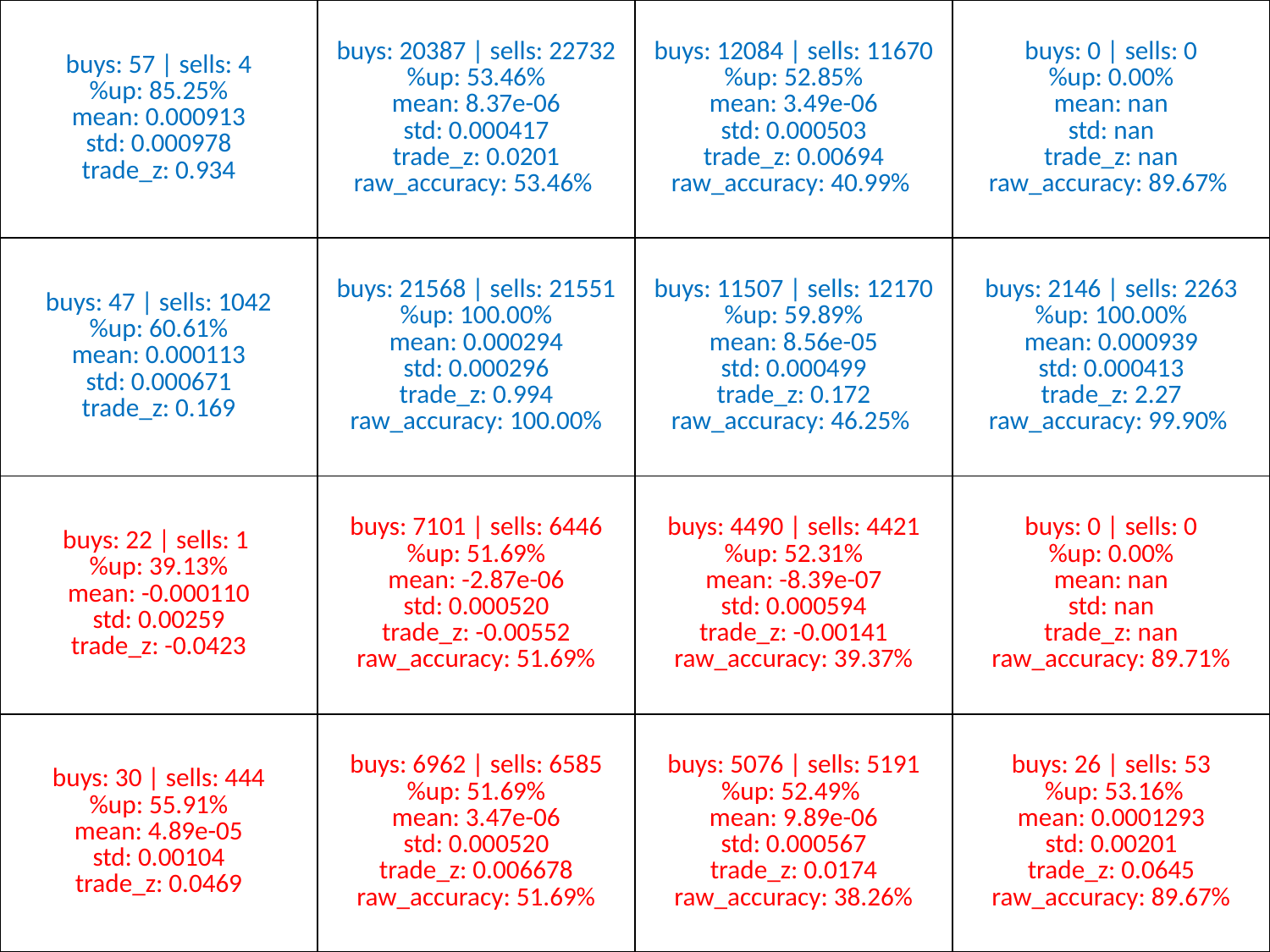

| buys: 57 | sells: 4 %up: 85.25% mean: 0.000913 std: 0.000978 trade\_z: 0.934 | buys: 20387 | sells: 22732 %up: 53.46% mean: 8.37e-06 std: 0.000417 trade\_z: 0.0201 raw\_accuracy: 53.46% | buys: 12084 | sells: 11670 %up: 52.85% mean: 3.49e-06 std: 0.000503 trade\_z: 0.00694 raw\_accuracy: 40.99% | buys: 0 | sells: 0 %up: 0.00% mean: nan std: nan trade\_z: nan raw\_accuracy: 89.67% |
| --- | --- | --- | --- |
| buys: 47 | sells: 1042 %up: 60.61% mean: 0.000113 std: 0.000671 trade\_z: 0.169 | buys: 21568 | sells: 21551 %up: 100.00% mean: 0.000294 std: 0.000296 trade\_z: 0.994 raw\_accuracy: 100.00% | buys: 11507 | sells: 12170 %up: 59.89% mean: 8.56e-05 std: 0.000499 trade\_z: 0.172 raw\_accuracy: 46.25% | buys: 2146 | sells: 2263 %up: 100.00% mean: 0.000939 std: 0.000413 trade\_z: 2.27 raw\_accuracy: 99.90% |
| buys: 22 | sells: 1 %up: 39.13% mean: -0.000110 std: 0.00259 trade\_z: -0.0423 | buys: 7101 | sells: 6446 %up: 51.69% mean: -2.87e-06 std: 0.000520 trade\_z: -0.00552 raw\_accuracy: 51.69% | buys: 4490 | sells: 4421 %up: 52.31% mean: -8.39e-07 std: 0.000594 trade\_z: -0.00141 raw\_accuracy: 39.37% | buys: 0 | sells: 0 %up: 0.00% mean: nan std: nan trade\_z: nan raw\_accuracy: 89.71% |
| buys: 30 | sells: 444 %up: 55.91% mean: 4.89e-05 std: 0.00104 trade\_z: 0.0469 | buys: 6962 | sells: 6585 %up: 51.69% mean: 3.47e-06 std: 0.000520 trade\_z: 0.006678 raw\_accuracy: 51.69% | buys: 5076 | sells: 5191 %up: 52.49% mean: 9.89e-06 std: 0.000567 trade\_z: 0.0174 raw\_accuracy: 38.26% | buys: 26 | sells: 53 %up: 53.16% mean: 0.0001293 std: 0.00201 trade\_z: 0.0645 raw\_accuracy: 89.67% |